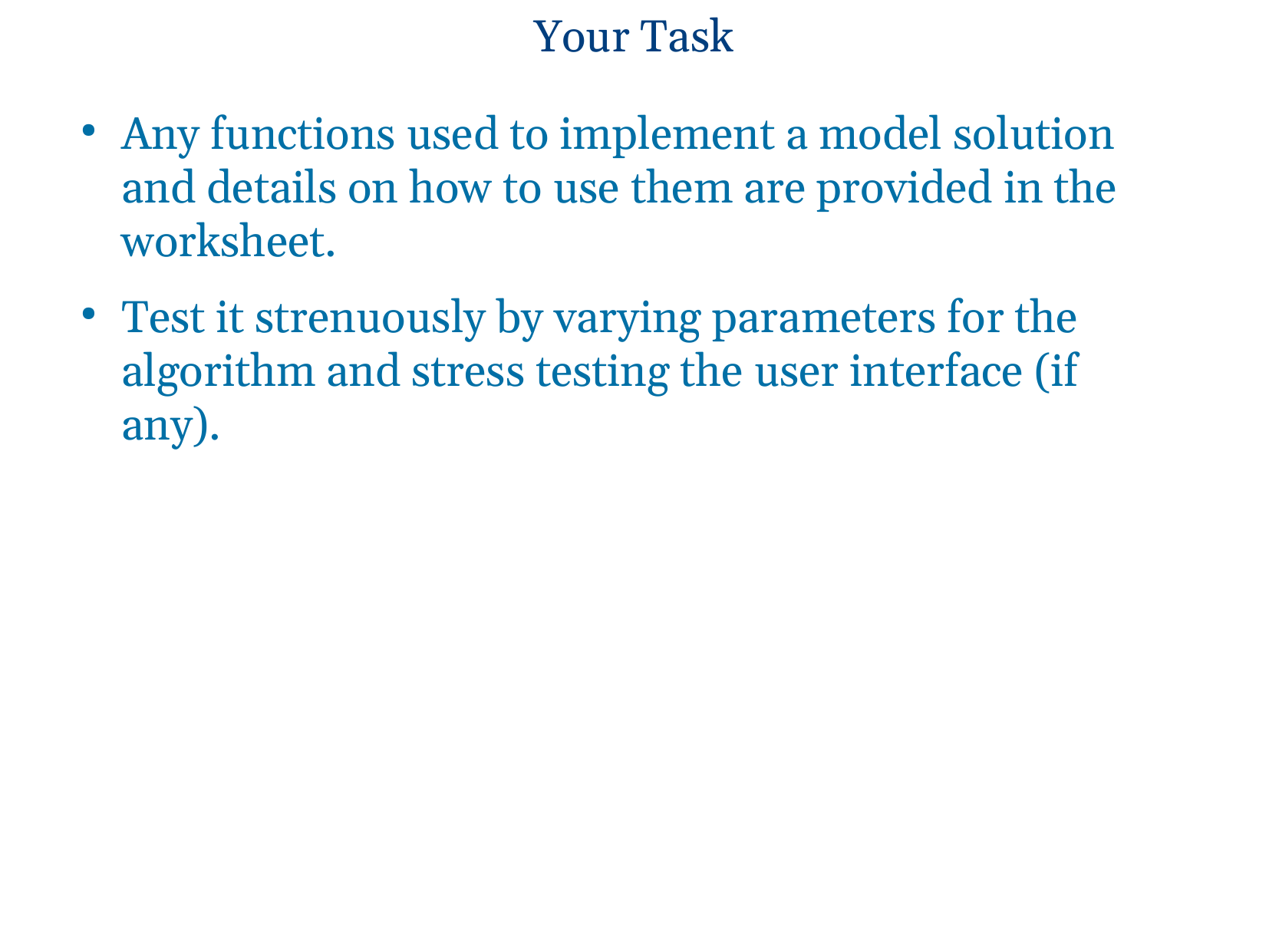

# Your Task
Any functions used to implement a model solution and details on how to use them are provided in the worksheet.
Test it strenuously by varying parameters for the algorithm and stress testing the user interface (if any).